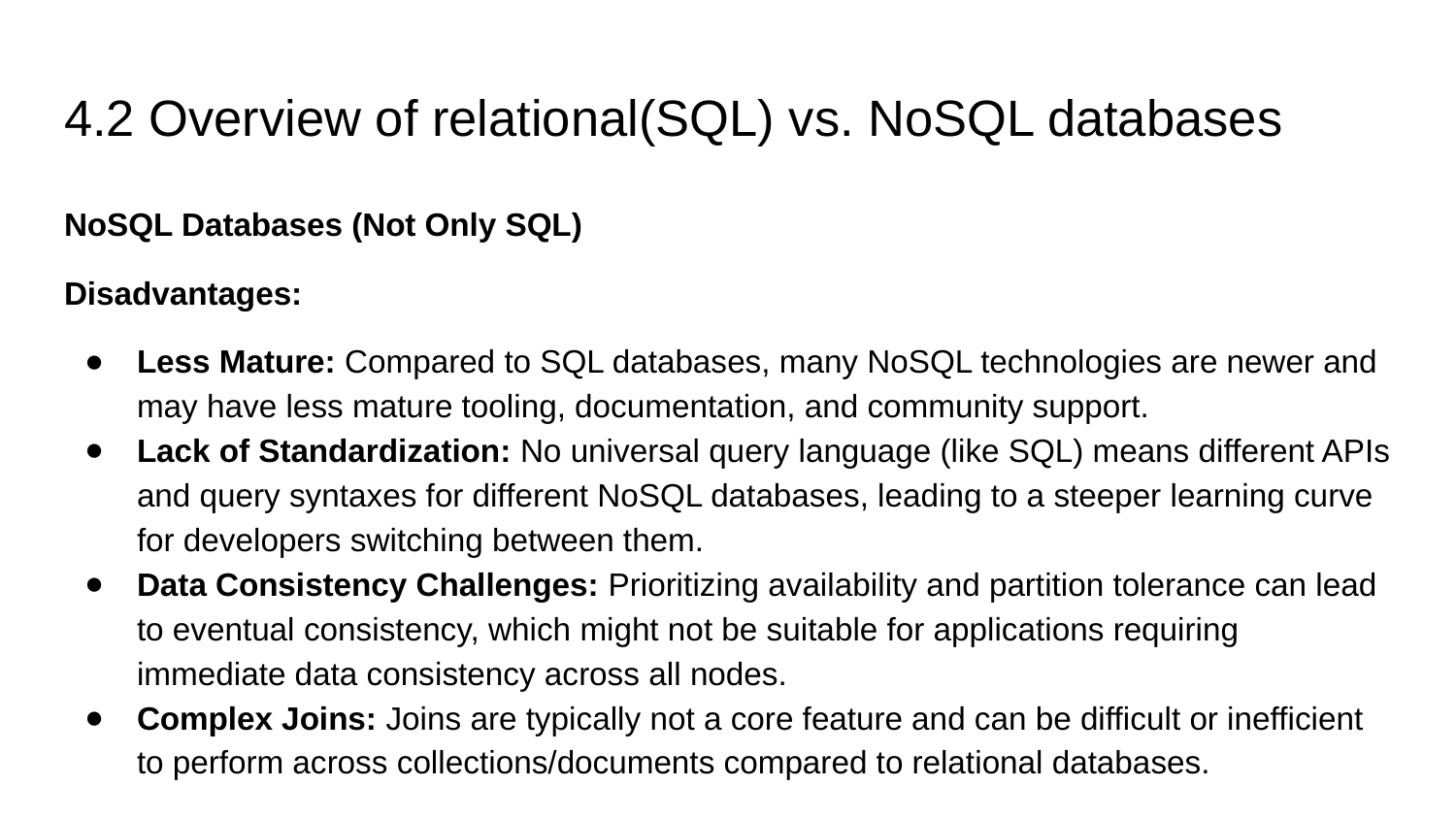

# 4.2 Overview of relational(SQL) vs. NoSQL databases
NoSQL Databases (Not Only SQL)
Disadvantages:
Less Mature: Compared to SQL databases, many NoSQL technologies are newer and may have less mature tooling, documentation, and community support.
Lack of Standardization: No universal query language (like SQL) means different APIs and query syntaxes for different NoSQL databases, leading to a steeper learning curve for developers switching between them.
Data Consistency Challenges: Prioritizing availability and partition tolerance can lead to eventual consistency, which might not be suitable for applications requiring immediate data consistency across all nodes.
Complex Joins: Joins are typically not a core feature and can be difficult or inefficient to perform across collections/documents compared to relational databases.